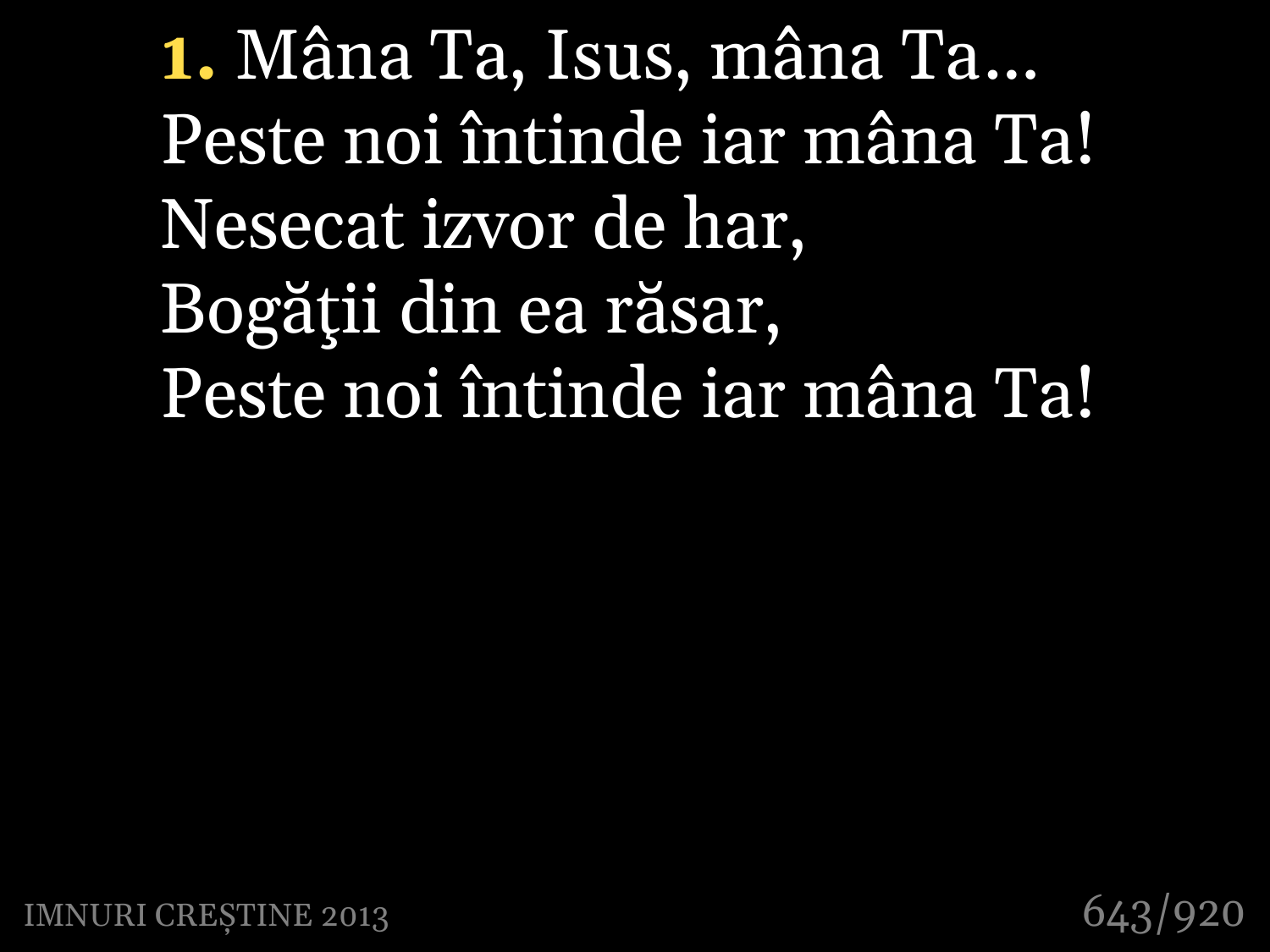

1. Mâna Ta, Isus, mâna Ta…
Peste noi întinde iar mâna Ta!
Nesecat izvor de har,
Bogăţii din ea răsar,
Peste noi întinde iar mâna Ta!
643/920
IMNURI CREȘTINE 2013